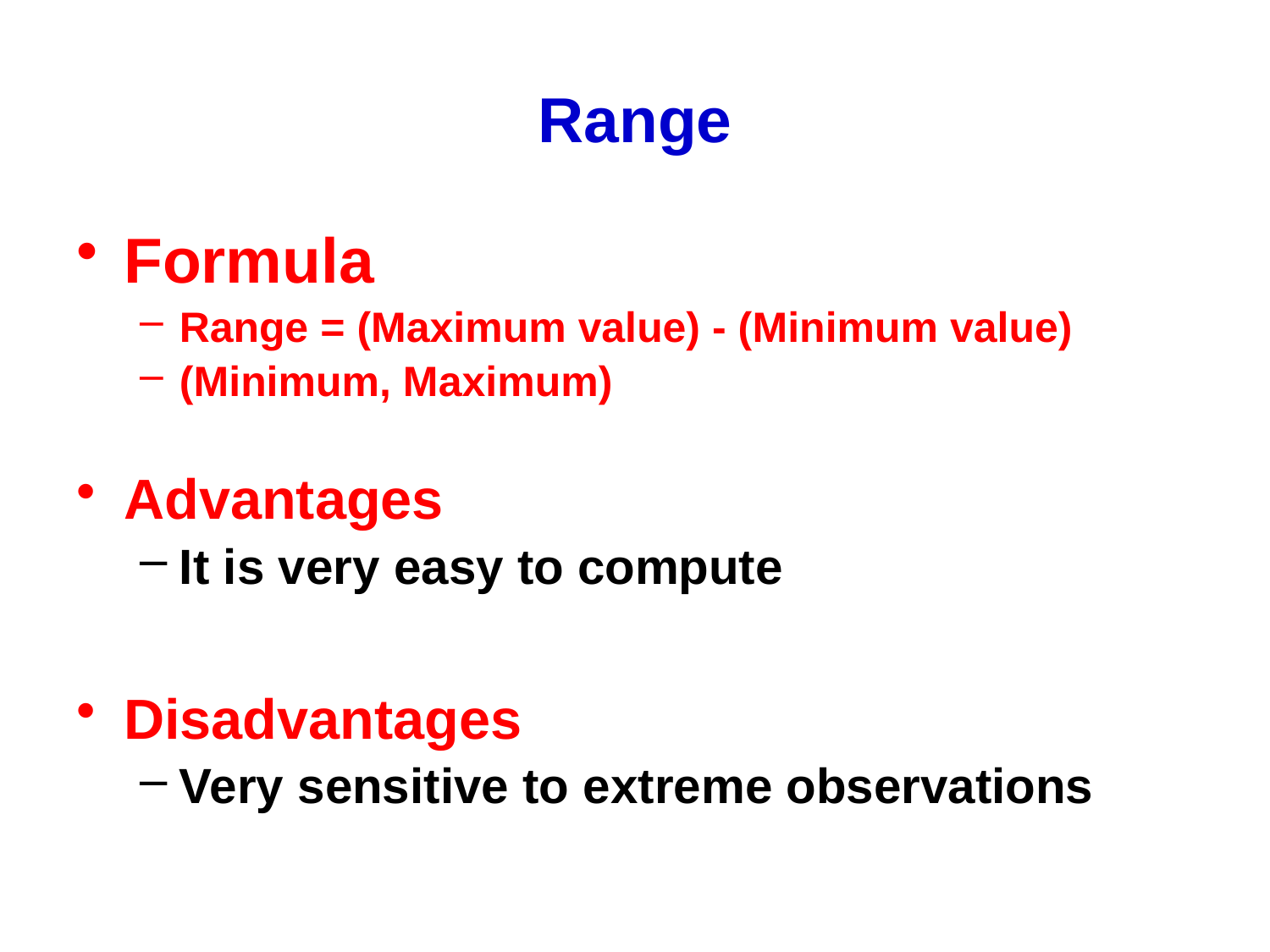

# Range
Formula
Range = (Maximum value) - (Minimum value)
(Minimum, Maximum)

Advantages
It is very easy to compute

Disadvantages
Very sensitive to extreme observations